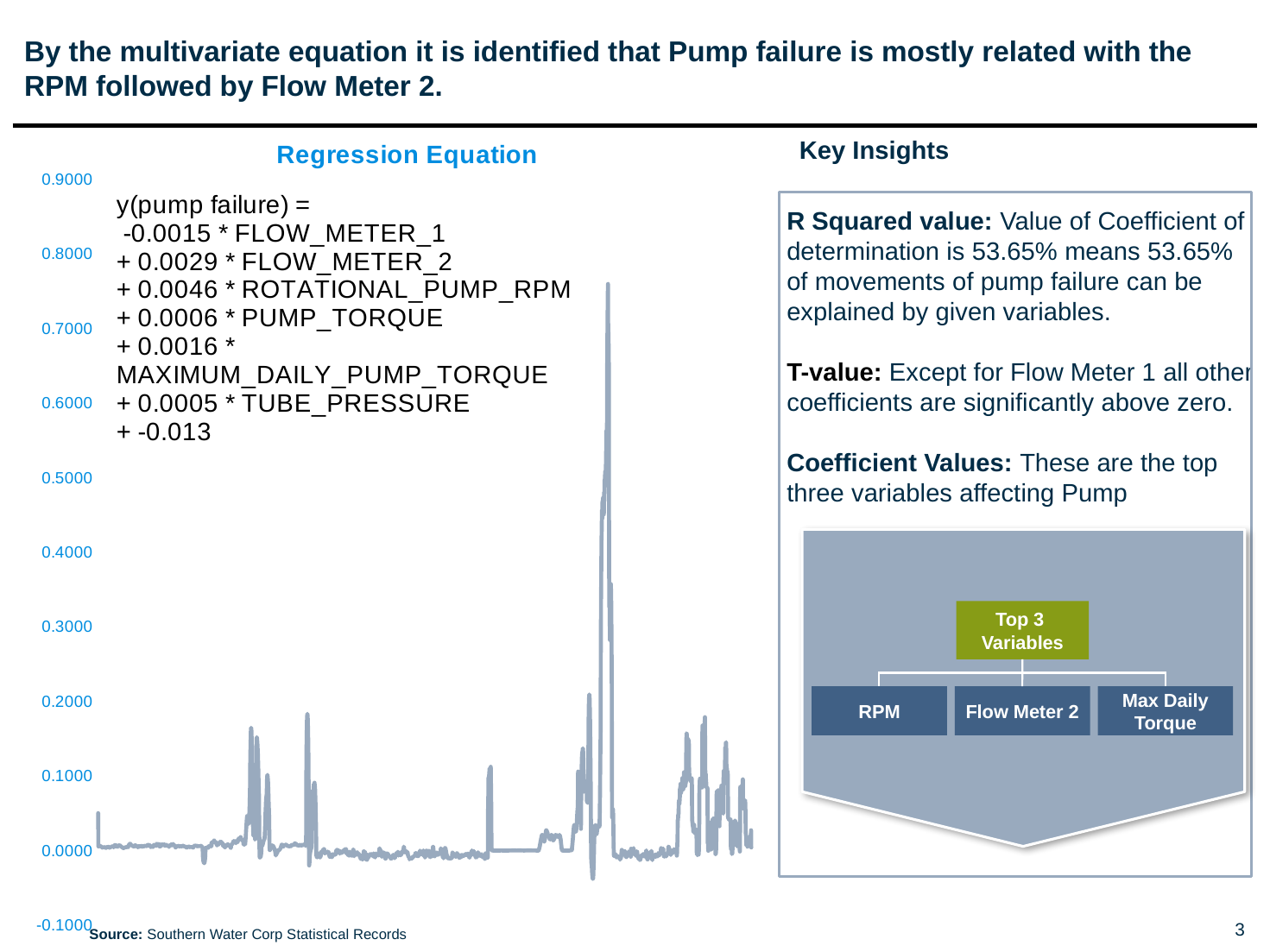

# By the multivariate equation it is identified that Pump failure is mostly related with the RPM followed by Flow Meter 2.
Key Insights

### Chart: Regression Equation

| Category | Regresstion Equation |
|---|---|
R Squared value: Value of Coefficient of determination is 53.65% means 53.65% of movements of pump failure can be explained by given variables.

T-value: Except for Flow Meter 1 all other coefficients are significantly above zero.

Coefficient Values: These are the top three variables affecting Pump

Top 3
Variables
RPM
Flow Meter 2
Max Daily Torque
Source: Southern Water Corp Statistical Records